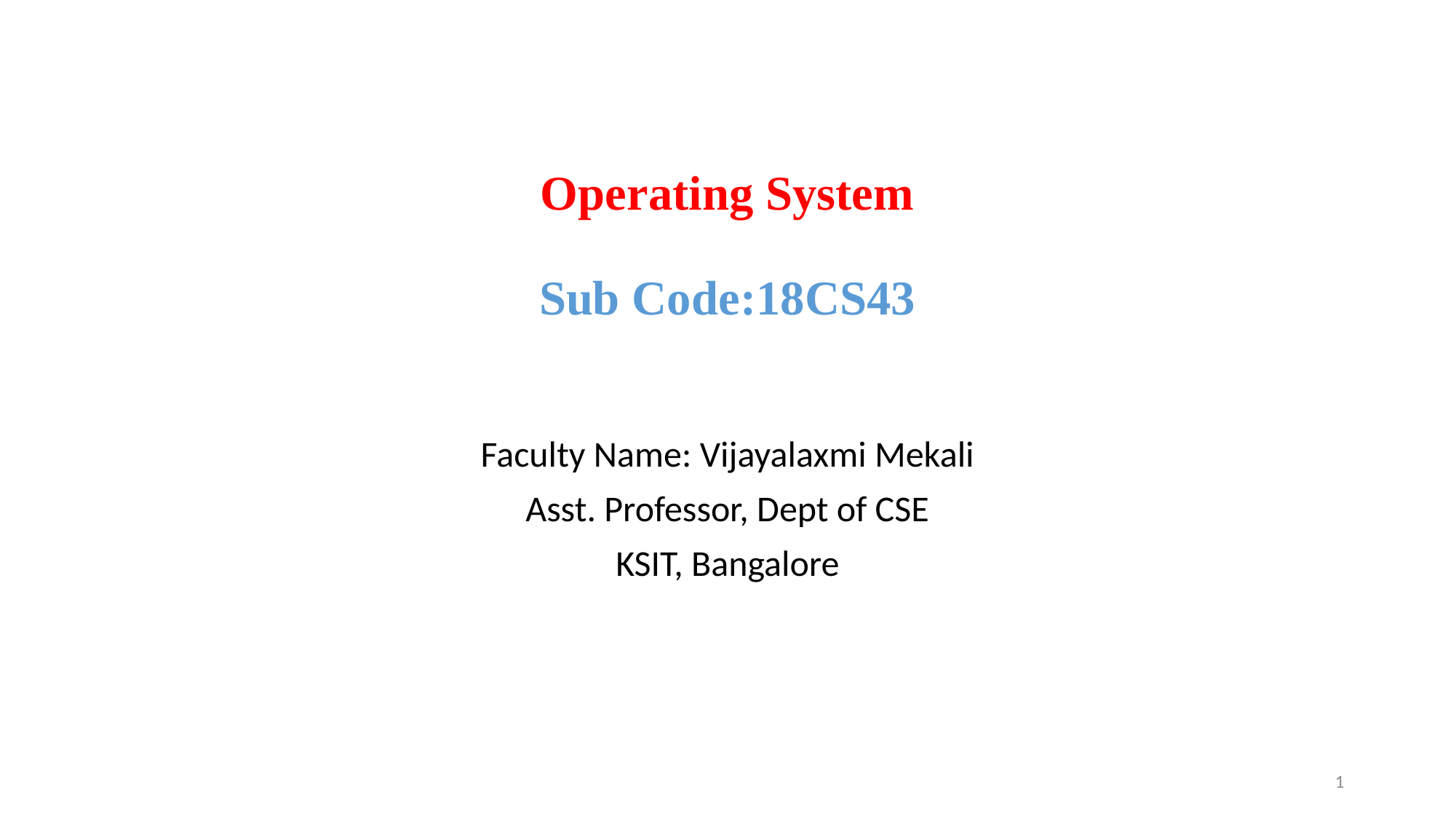

# Operating System Sub Code:18CS43
Faculty Name: Vijayalaxmi Mekali
Asst. Professor, Dept of CSE
KSIT, Bangalore

1